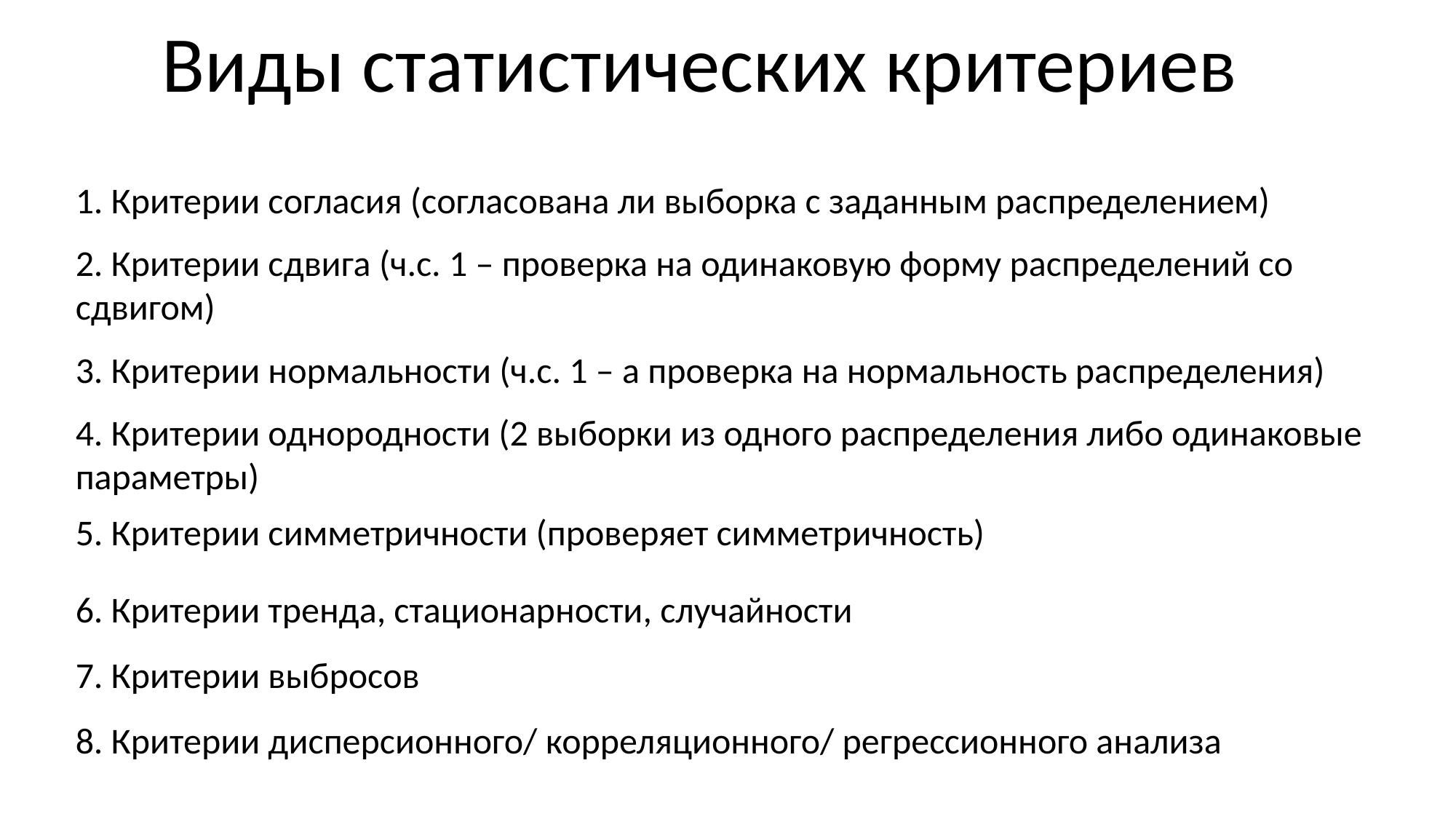

# Виды статистических критериев
1. Критерии согласия (согласована ли выборка с заданным распределением)
2. Критерии сдвига (ч.с. 1 – проверка на одинаковую форму распределений со сдвигом)
3. Критерии нормальности (ч.с. 1 – а проверка на нормальность распределения)
4. Критерии однородности (2 выборки из одного распределения либо одинаковые параметры)
5. Критерии симметричности (проверяет симметричность)
6. Критерии тренда, стационарности, случайности
7. Критерии выбросов
8. Критерии дисперсионного/ корреляционного/ регрессионного анализа